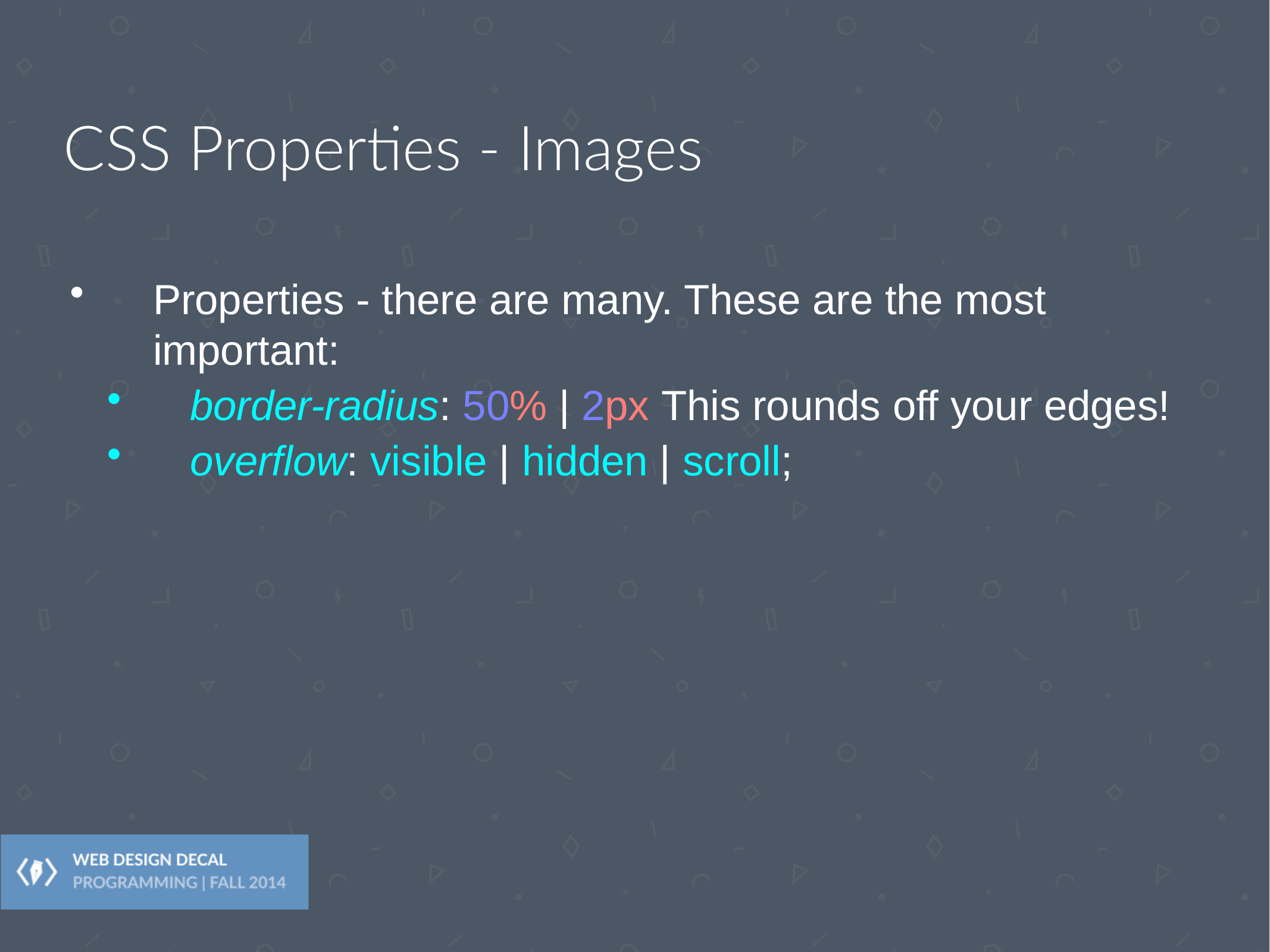

# CSS Properties - Images
Properties - there are many. These are the most important:
border-radius: 50% | 2px This rounds off your edges!
overflow: visible | hidden | scroll;